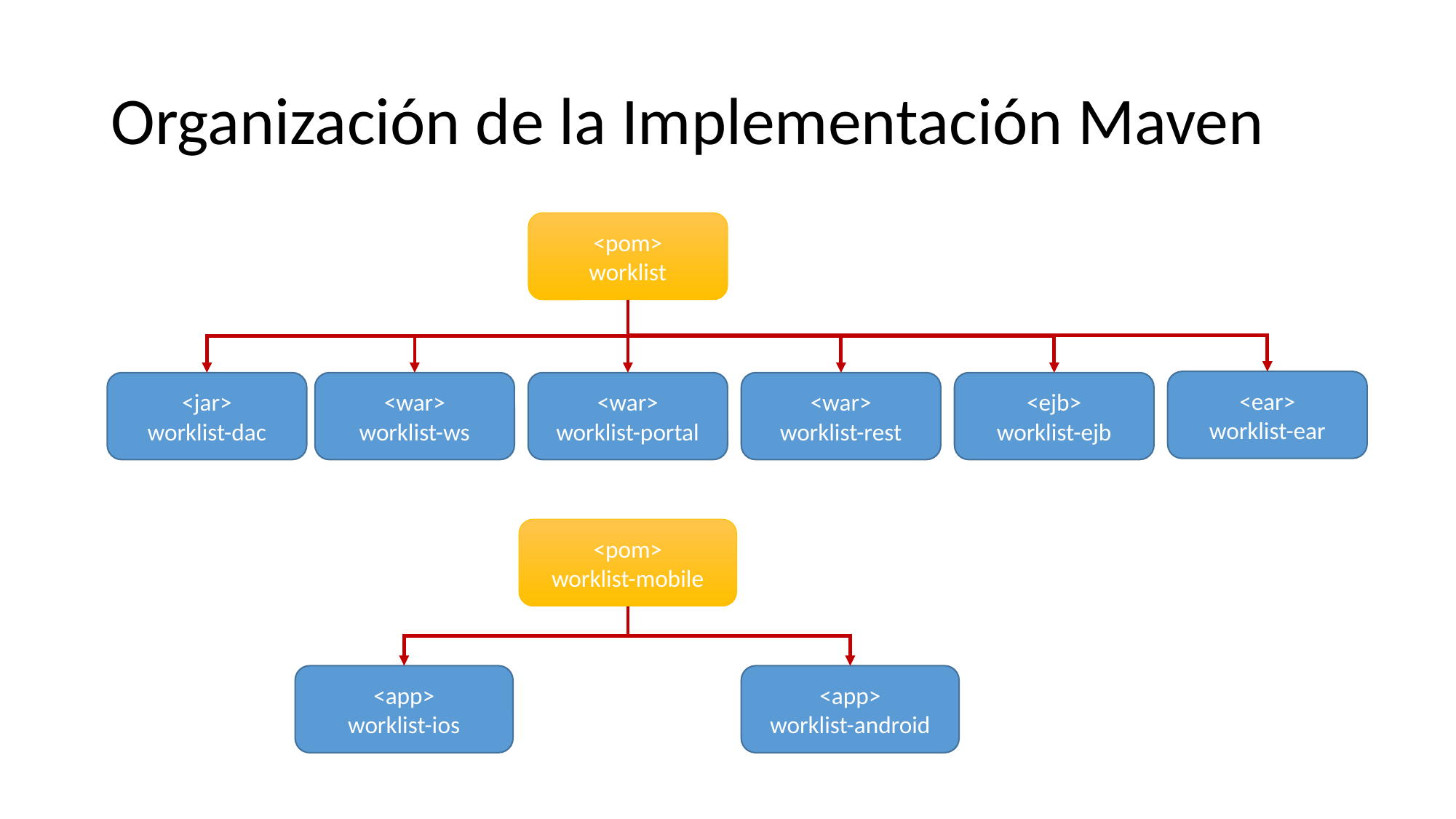

# Organización de la Implementación Maven
<pom>
worklist
<ear>
worklist-ear
<ejb>
worklist-ejb
<war>
worklist-rest
<jar>
worklist-dac
<war>
worklist-portal
<war>
worklist-ws
<pom>
worklist-mobile
<app>
worklist-ios
<app>
worklist-android